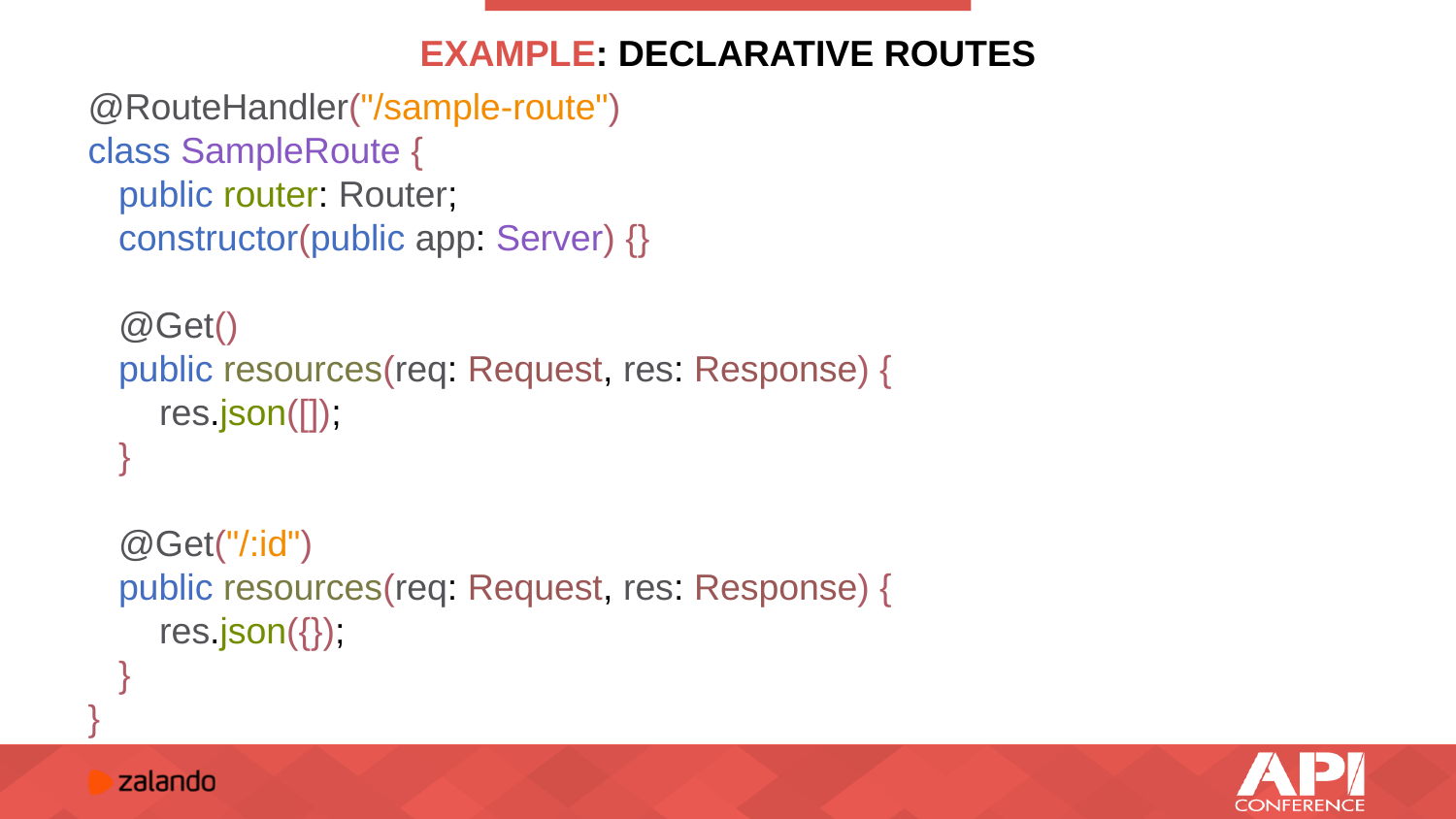

# EXAMPLE: DECLARATIVE ROUTES
@RouteHandler("/sample-route")
class SampleRoute {
   public router: Router;
   constructor(public app: Server) {}

   @Get()
   public resources(req: Request, res: Response) {
       res.json([]);
   }

   @Get("/:id")
   public resources(req: Request, res: Response) {
       res.json({});
   }
}